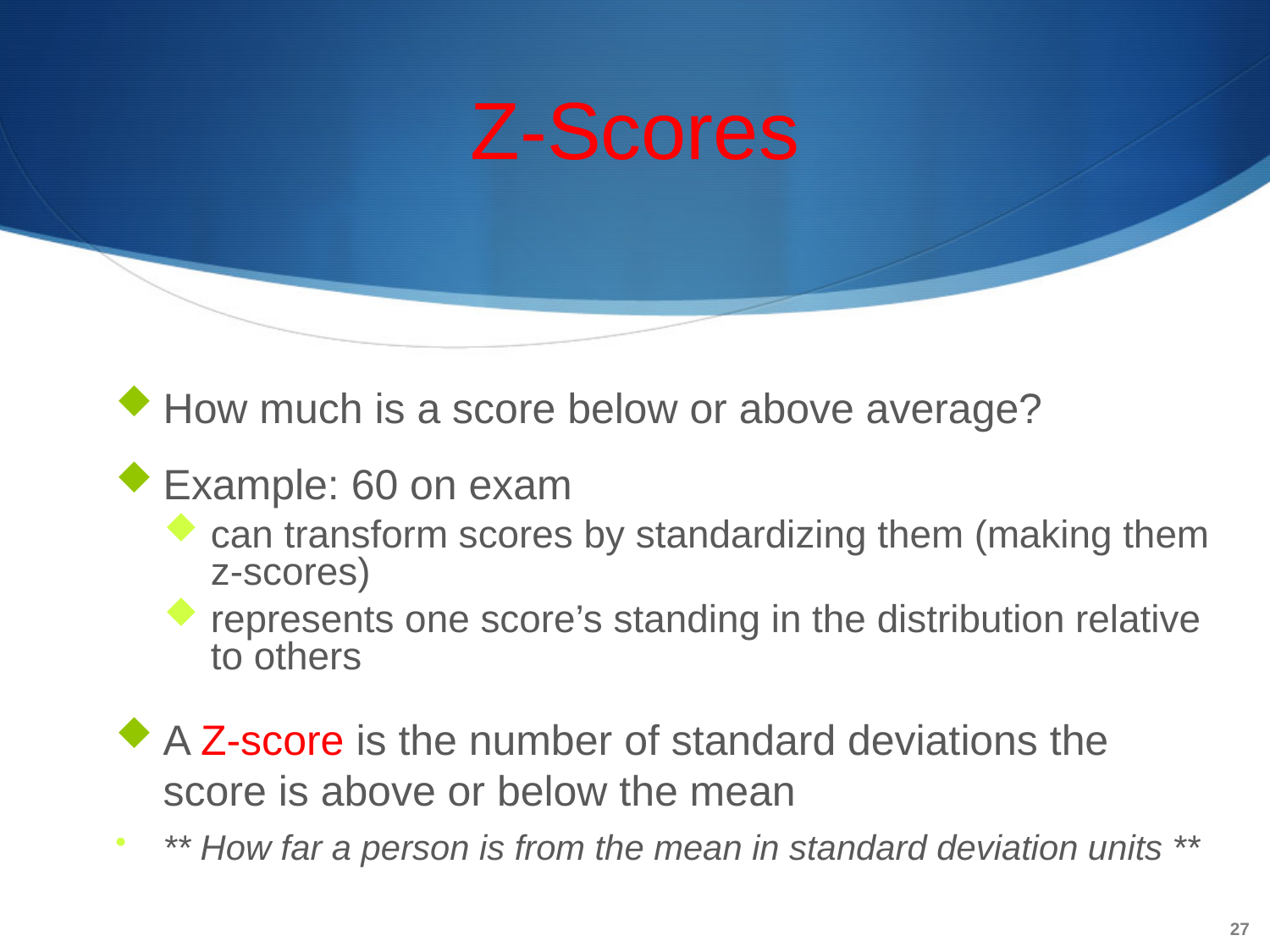

# Z-Scores
How much is a score below or above average?
Example: 60 on exam
can transform scores by standardizing them (making them z-scores)
represents one score’s standing in the distribution relative to others
A Z-score is the number of standard deviations the score is above or below the mean
** How far a person is from the mean in standard deviation units **

27